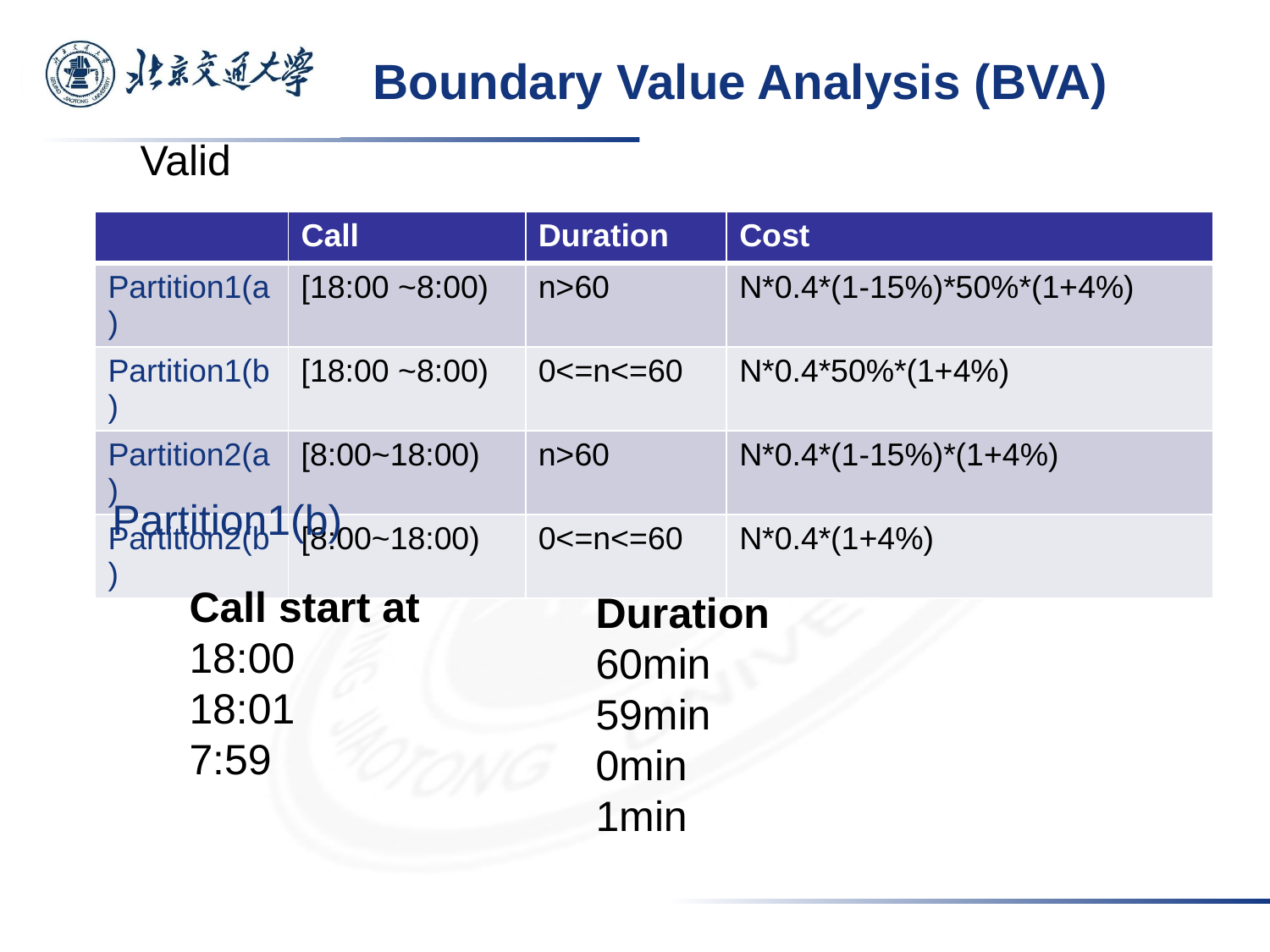

# Boundary Value Analysis (BVA)
Valid
|  | Call | Duration | Cost |
| --- | --- | --- | --- |
| Partition1(a) | [18:00 ~8:00) | n>60 | N\*0.4\*(1-15%)\*50%\*(1+4%) |
| Partition1(b) | [18:00 ~8:00) | 0<=n<=60 | N\*0.4\*50%\*(1+4%) |
| Partition2(a) | [8:00~18:00) | n>60 | N\*0.4\*(1-15%)\*(1+4%) |
| Partition2(b) | [8:00~18:00) | 0<=n<=60 | N\*0.4\*(1+4%) |
Partition1(b)
Call start at
18:00
18:01
7:59
Duration
60min
59min
0min
1min